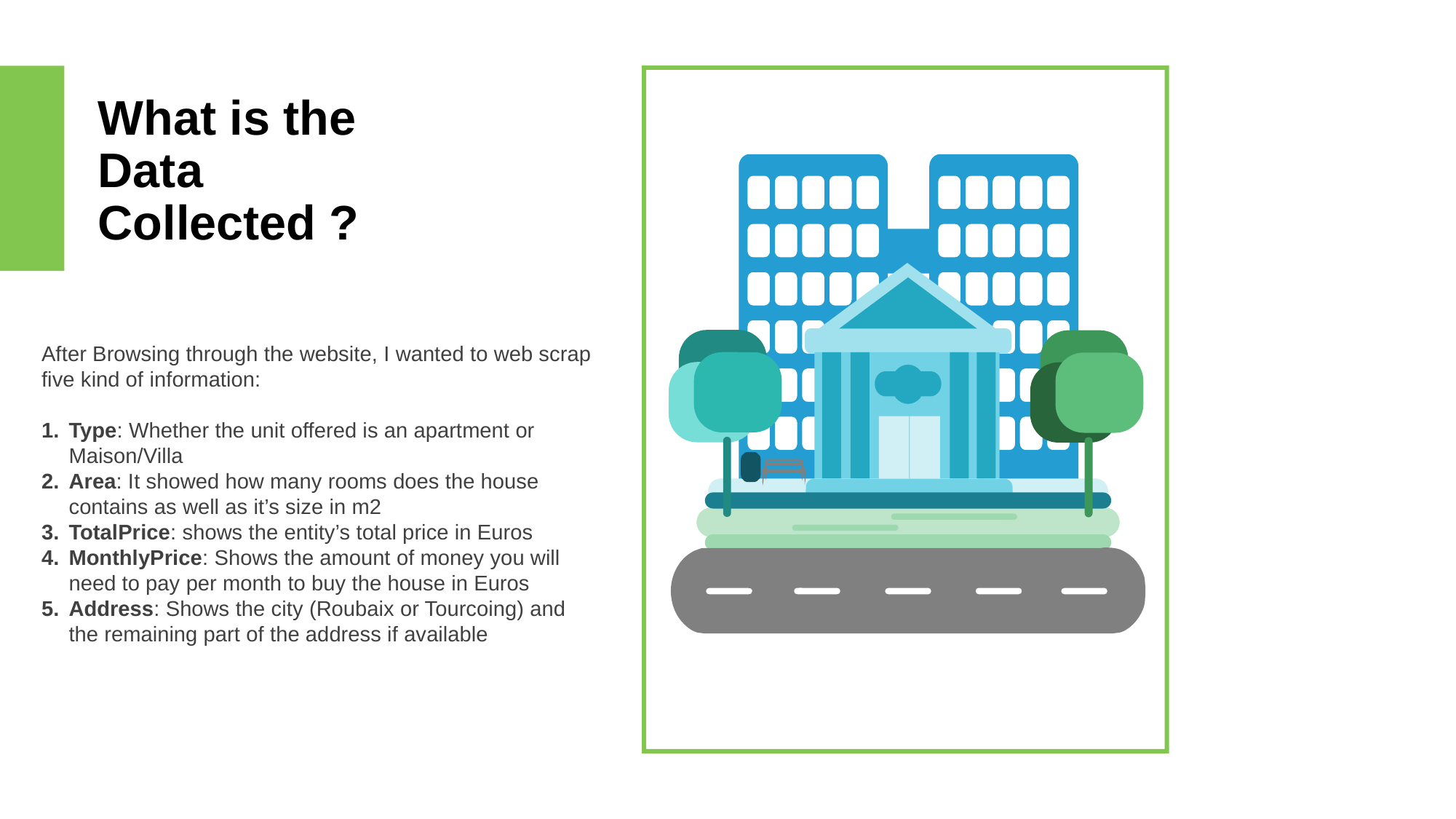

What is the Data Collected ?

Name Here
Programmer
Name Here
Programmer

After Browsing through the website, I wanted to web scrap five kind of information:

Type: Whether the unit offered is an apartment or Maison/Villa
Area: It showed how many rooms does the house contains as well as it’s size in m2
TotalPrice: shows the entity’s total price in Euros
MonthlyPrice: Shows the amount of money you will need to pay per month to buy the house in Euros
Address: Shows the city (Roubaix or Tourcoing) and the remaining part of the address if available
Name Here
Designer